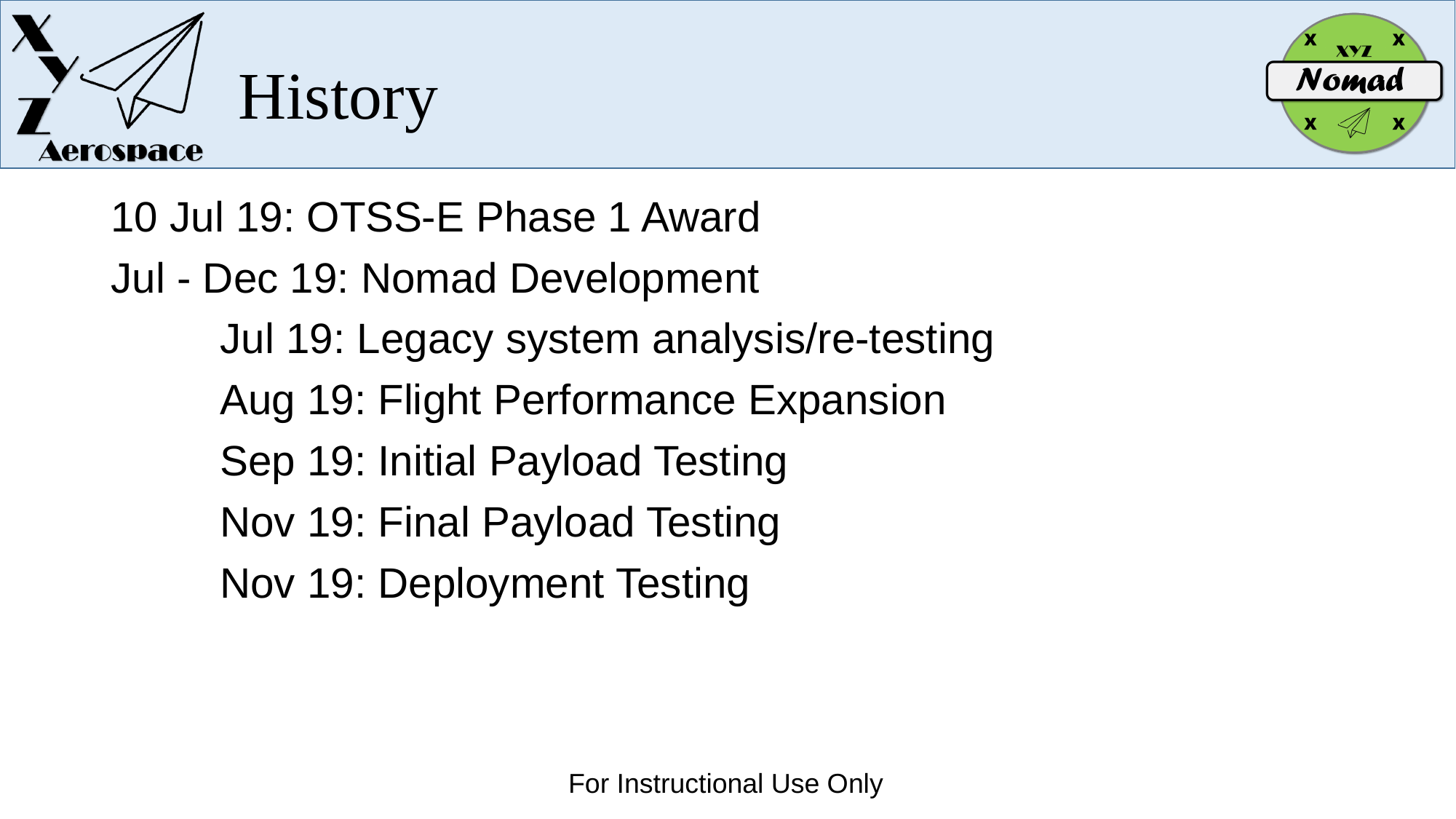

# History
10 Jul 19: OTSS-E Phase 1 Award
Jul - Dec 19: Nomad Development
	Jul 19: Legacy system analysis/re-testing
	Aug 19: Flight Performance Expansion
	Sep 19: Initial Payload Testing
	Nov 19: Final Payload Testing
	Nov 19: Deployment Testing